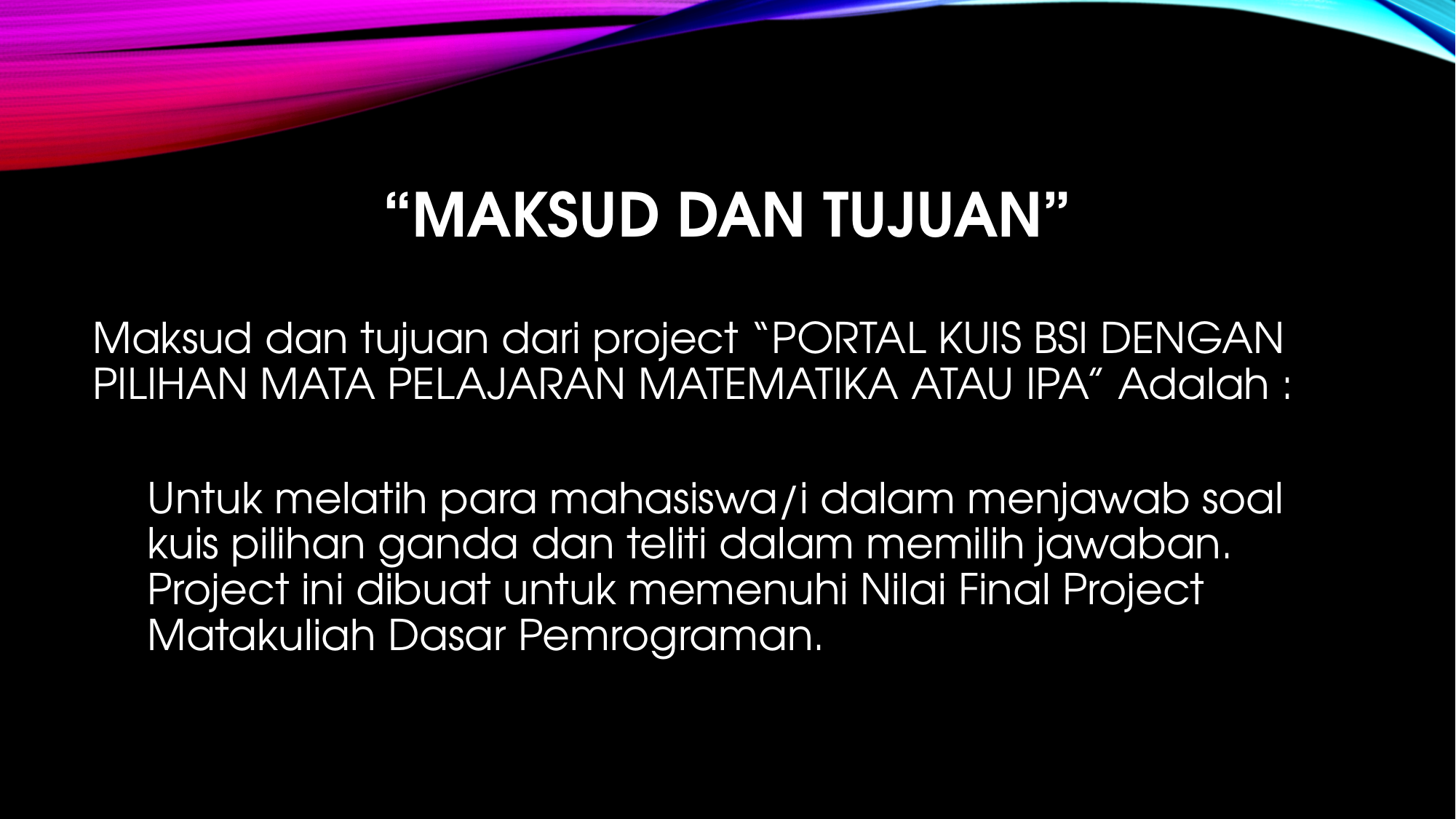

“MAKSUD DAN TUJUAN”

Maksud dan tujuan dari project “PORTAL KUIS BSI DENGAN PILIHAN MATA PELAJARAN MATEMATIKA ATAU IPA” Adalah :

Untuk melatih para mahasiswa/i dalam menjawab soal kuis pilihan ganda dan teliti dalam memilih jawaban. Project ini dibuat untuk memenuhi Nilai Final Project Matakuliah Dasar Pemrograman.